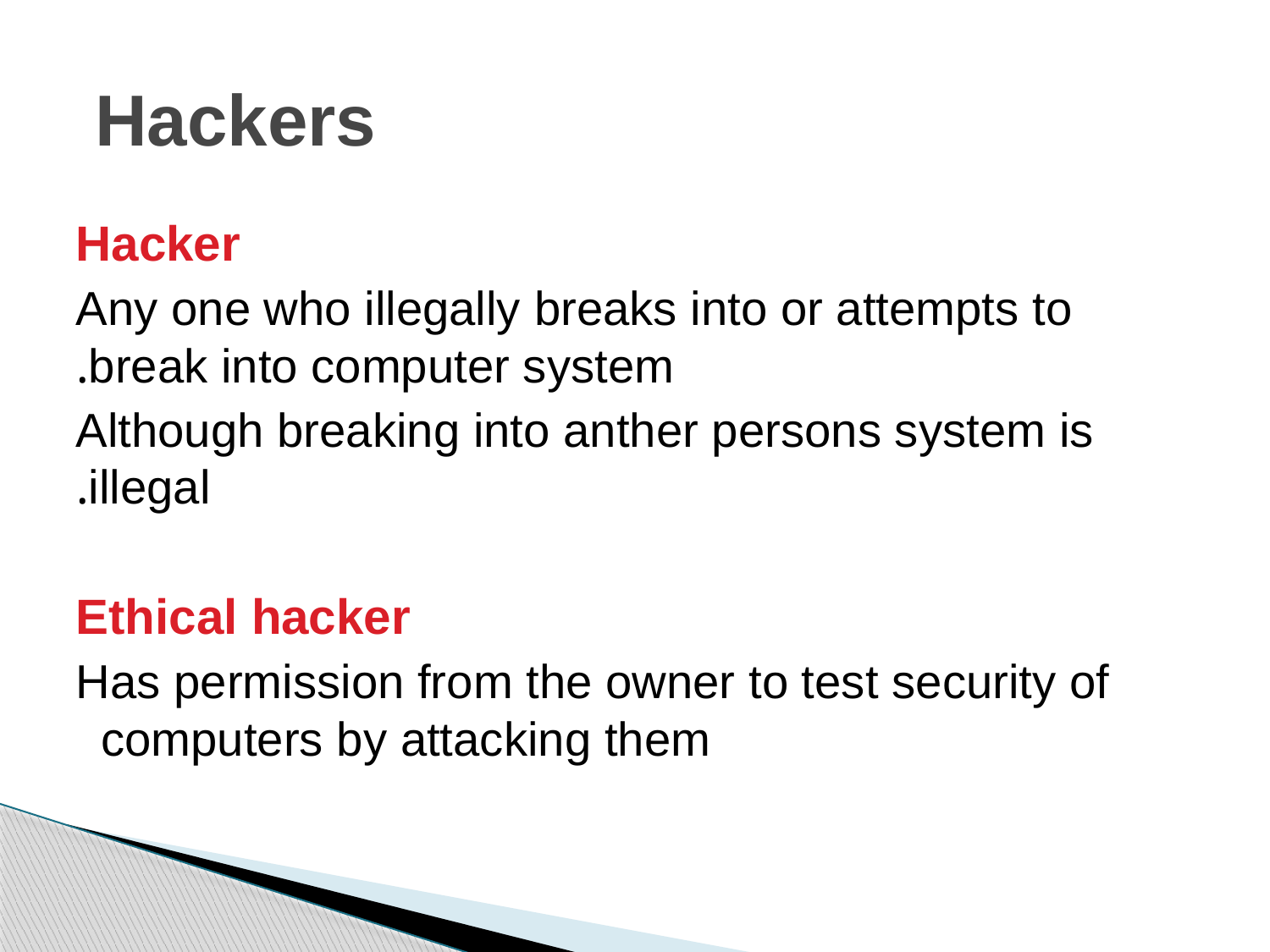

# Hackers
Hacker
Any one who illegally breaks into or attempts to break into computer system.
Although breaking into anther persons system is illegal.

Ethical hacker
Has permission from the owner to test security of computers by attacking them